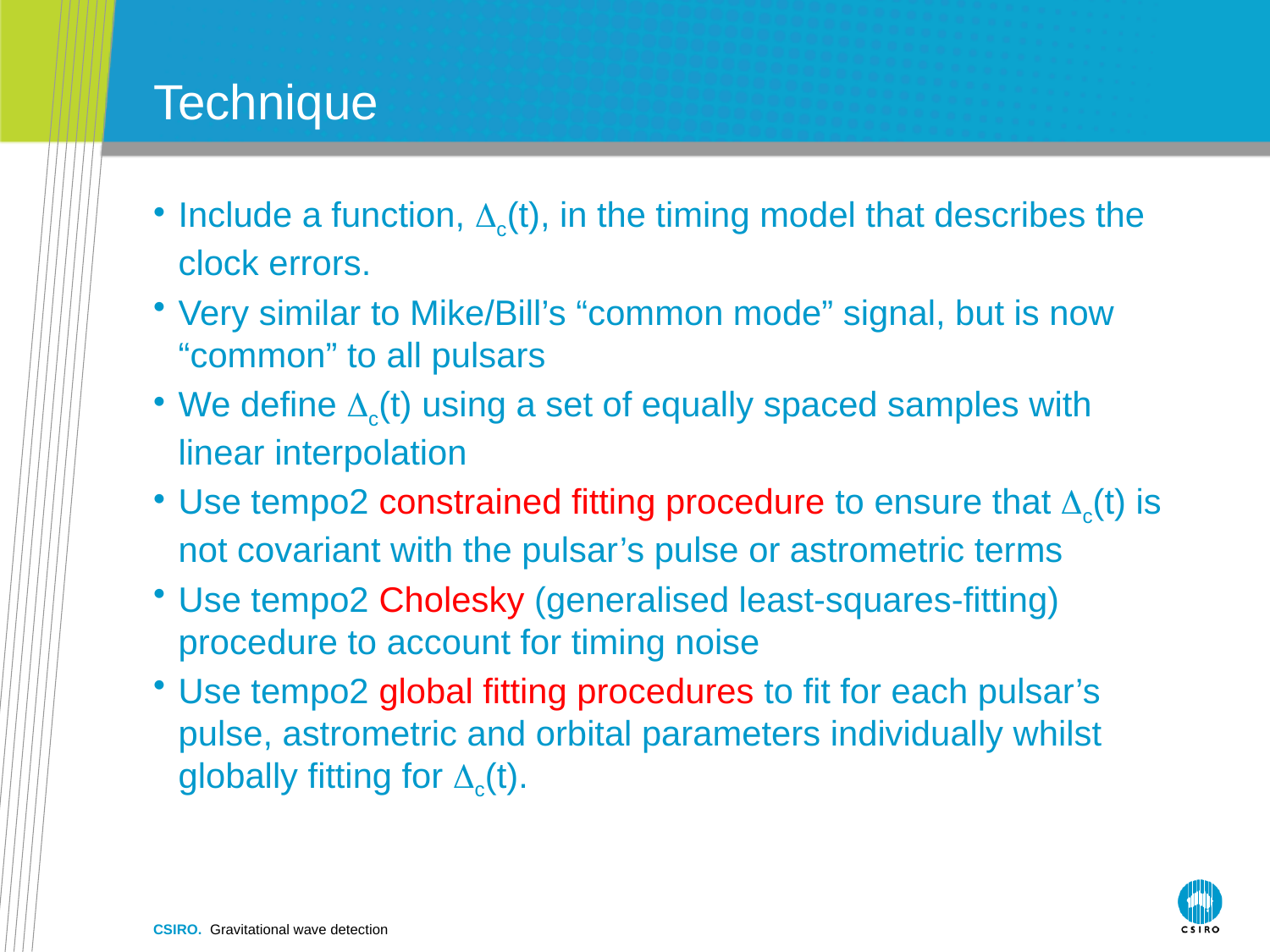

# Technique
Include a function, Δc(t), in the timing model that describes the clock errors.
Very similar to Mike/Bill’s “common mode” signal, but is now “common” to all pulsars
We define Δc(t) using a set of equally spaced samples with linear interpolation
Use tempo2 constrained fitting procedure to ensure that Δc(t) is not covariant with the pulsar’s pulse or astrometric terms
Use tempo2 Cholesky (generalised least-squares-fitting) procedure to account for timing noise
Use tempo2 global fitting procedures to fit for each pulsar’s pulse, astrometric and orbital parameters individually whilst globally fitting for Δc(t).
CSIRO.  Gravitational wave detection